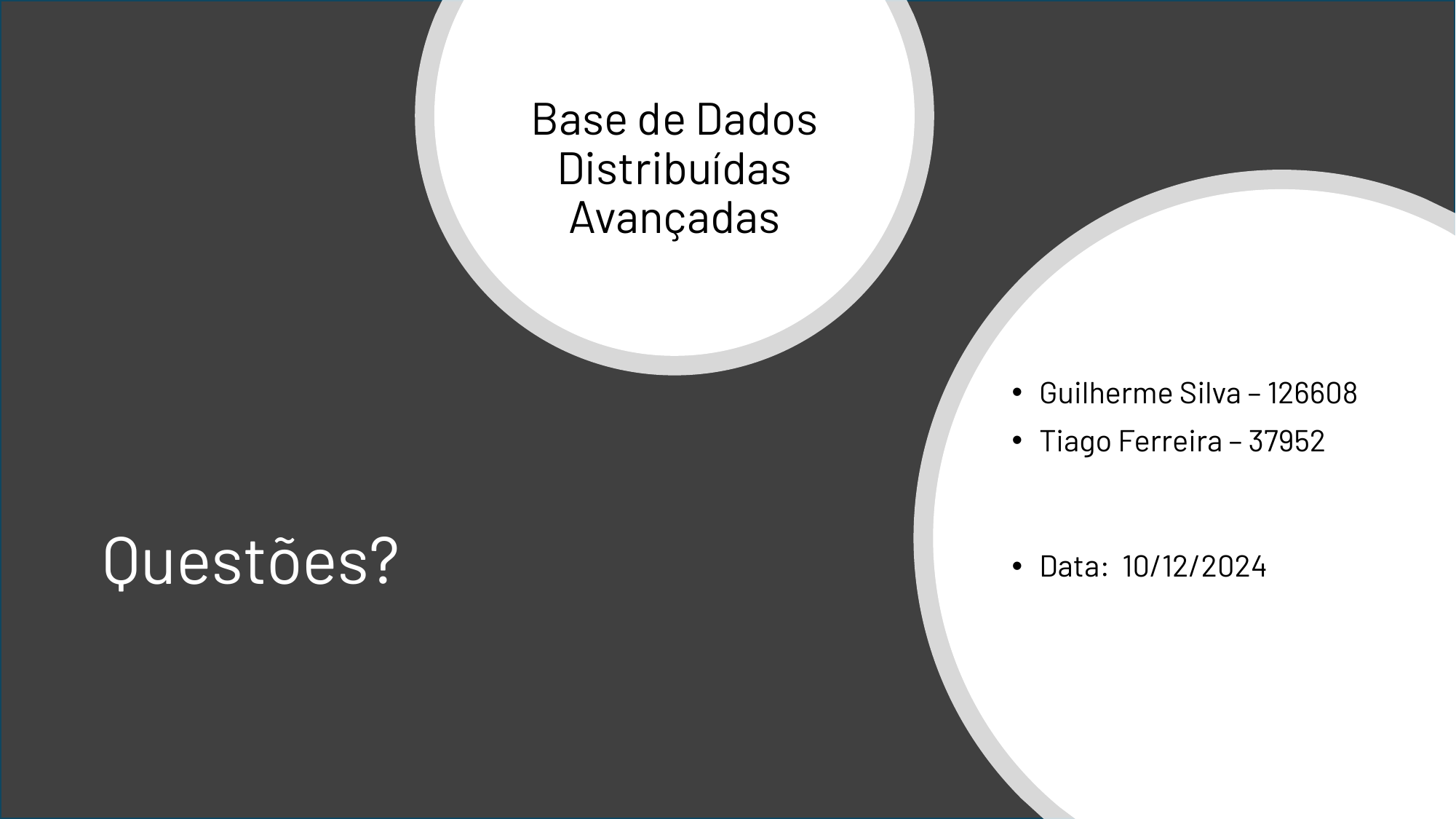

Base de Dados Distribuídas Avançadas

Guilherme Silva – 126608
Tiago Ferreira – 37952

Data:  10/12/2024
# Questões?